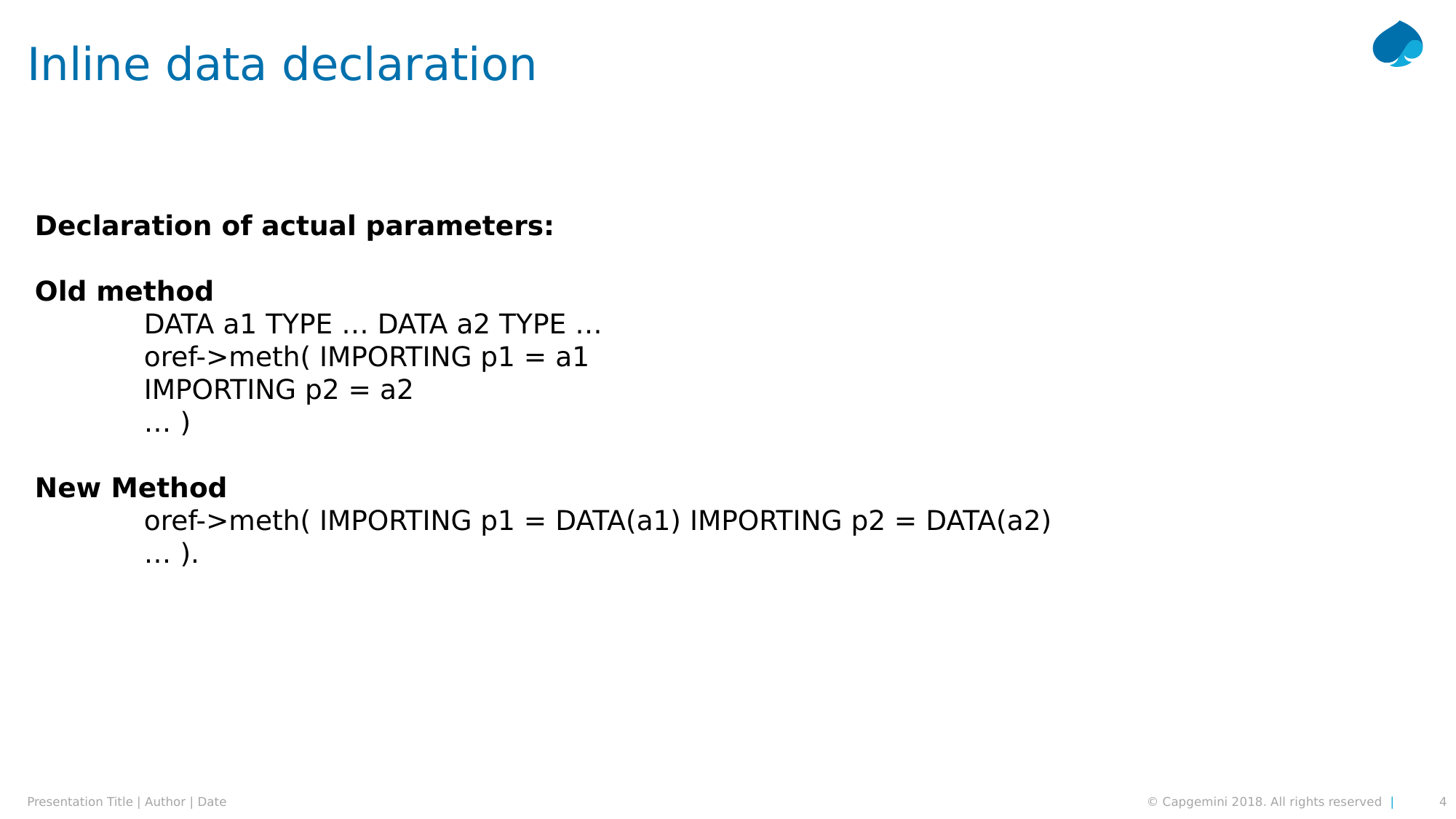

# Inline data declaration

Declaration of actual parameters:

Old method
	DATA a1 TYPE … DATA a2 TYPE …
	oref->meth( IMPORTING p1 = a1
	IMPORTING p2 = a2
	… )

New Method
	oref->meth( IMPORTING p1 = DATA(a1) IMPORTING p2 = DATA(a2)
	… ).